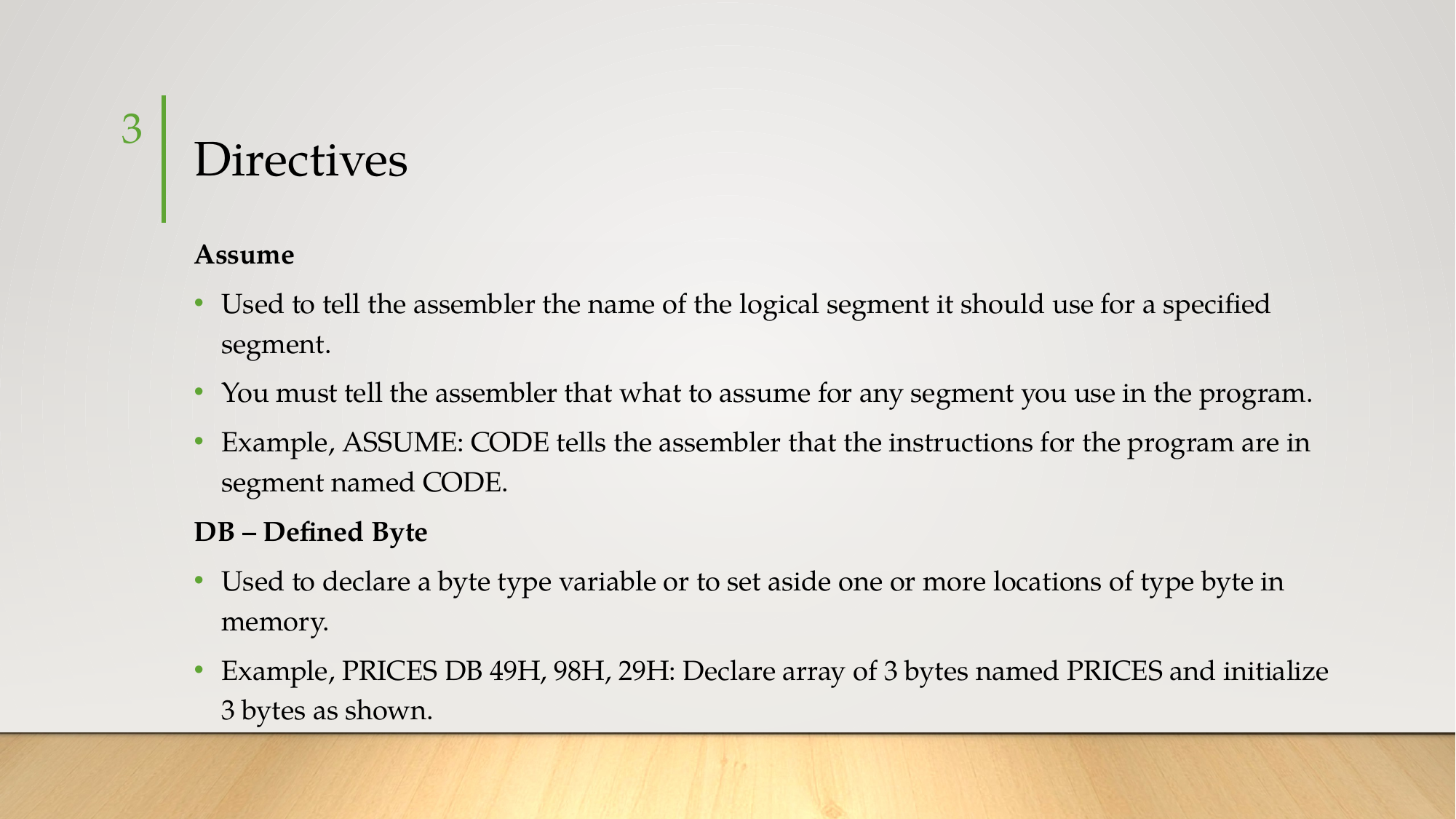

3
# Directives
Assume
Used to tell the assembler the name of the logical segment it should use for a specified segment.
You must tell the assembler that what to assume for any segment you use in the program.
Example, ASSUME: CODE tells the assembler that the instructions for the program are in segment named CODE.
DB – Defined Byte
Used to declare a byte type variable or to set aside one or more locations of type byte in memory.
Example, PRICES DB 49H, 98H, 29H: Declare array of 3 bytes named PRICES and initialize 3 bytes as shown.